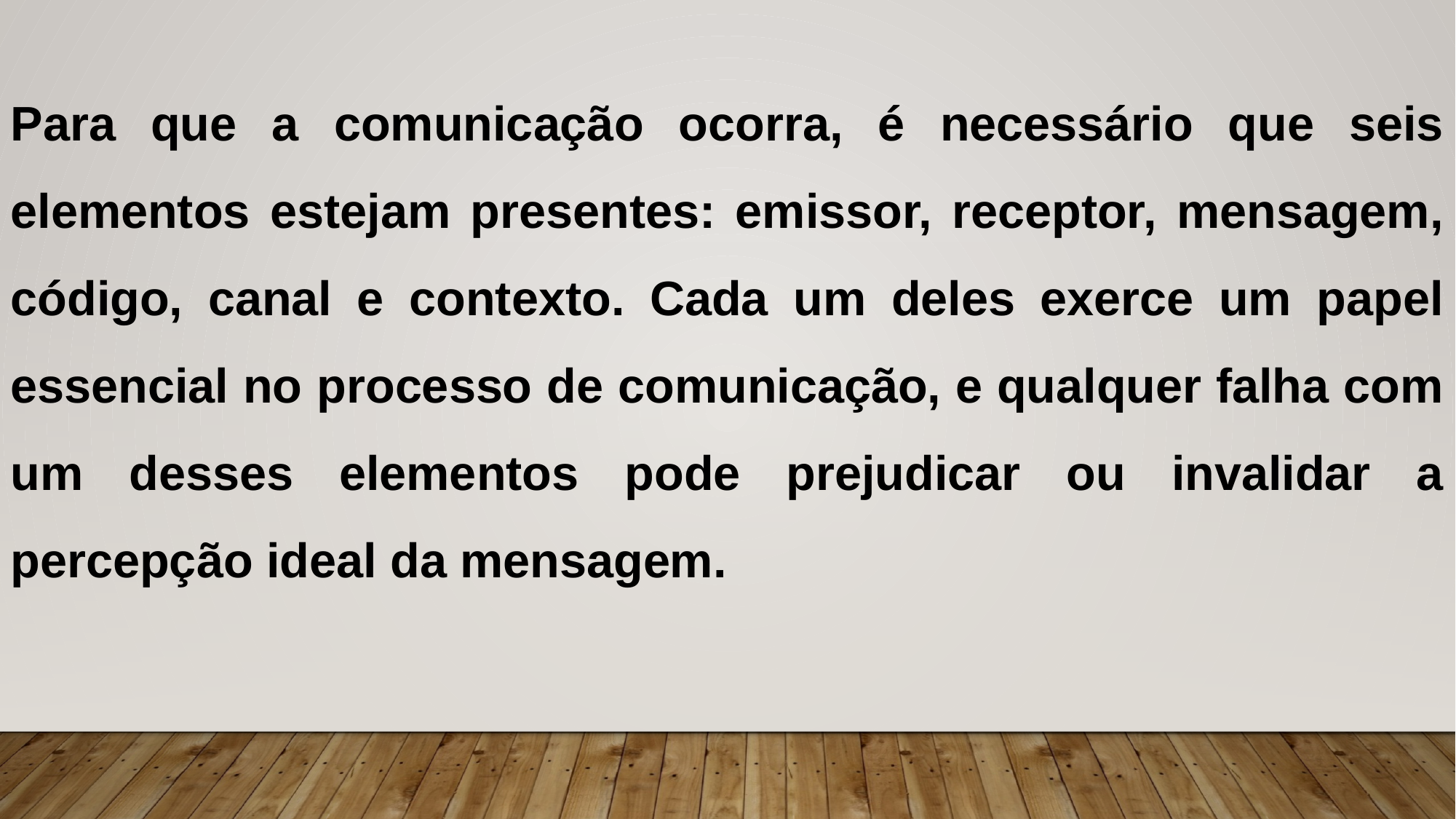

Para que a comunicação ocorra, é necessário que seis elementos estejam presentes: emissor, receptor, mensagem, código, canal e contexto. Cada um deles exerce um papel essencial no processo de comunicação, e qualquer falha com um desses elementos pode prejudicar ou invalidar a percepção ideal da mensagem.